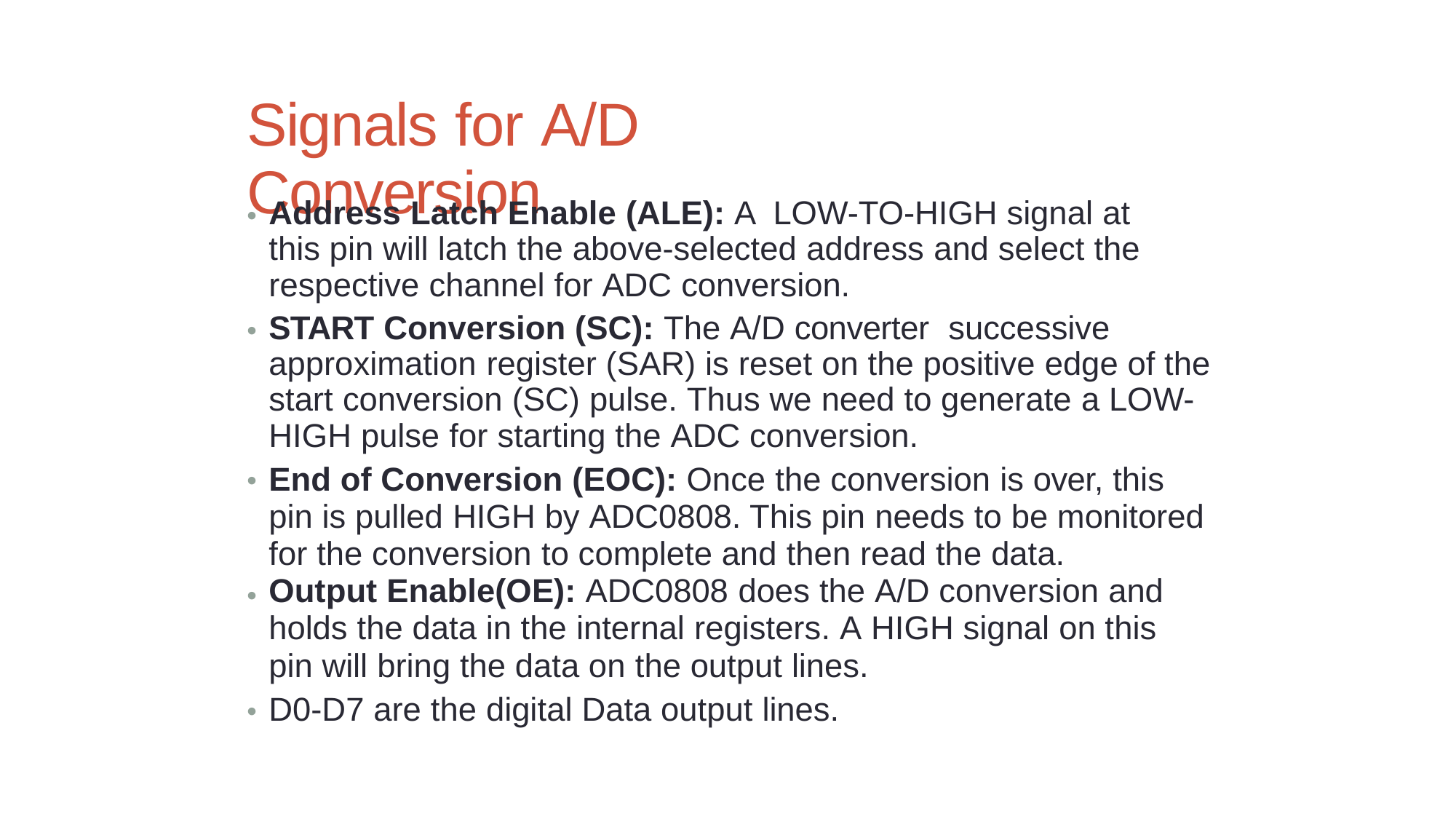

Signals for A/D Conversion
Address Latch Enable (ALE): A  LOW-TO-HIGH signal at this pin will latch the above-selected address and select the respective channel for ADC conversion.
•
START Conversion (SC): The A/D converter  successive approximation register (SAR) is reset on the positive edge of the start conversion (SC) pulse. Thus we need to generate a LOW- HIGH pulse for starting the ADC conversion.
•
End of Conversion (EOC): Once the conversion is over, this pin is pulled HIGH by ADC0808. This pin needs to be monitored for the conversion to complete and then read the data.
Output Enable(OE): ADC0808 does the A/D conversion and holds the data in the internal registers. A HIGH signal on this pin will bring the data on the output lines.
•
•
• D0-D7 are the digital Data output lines.